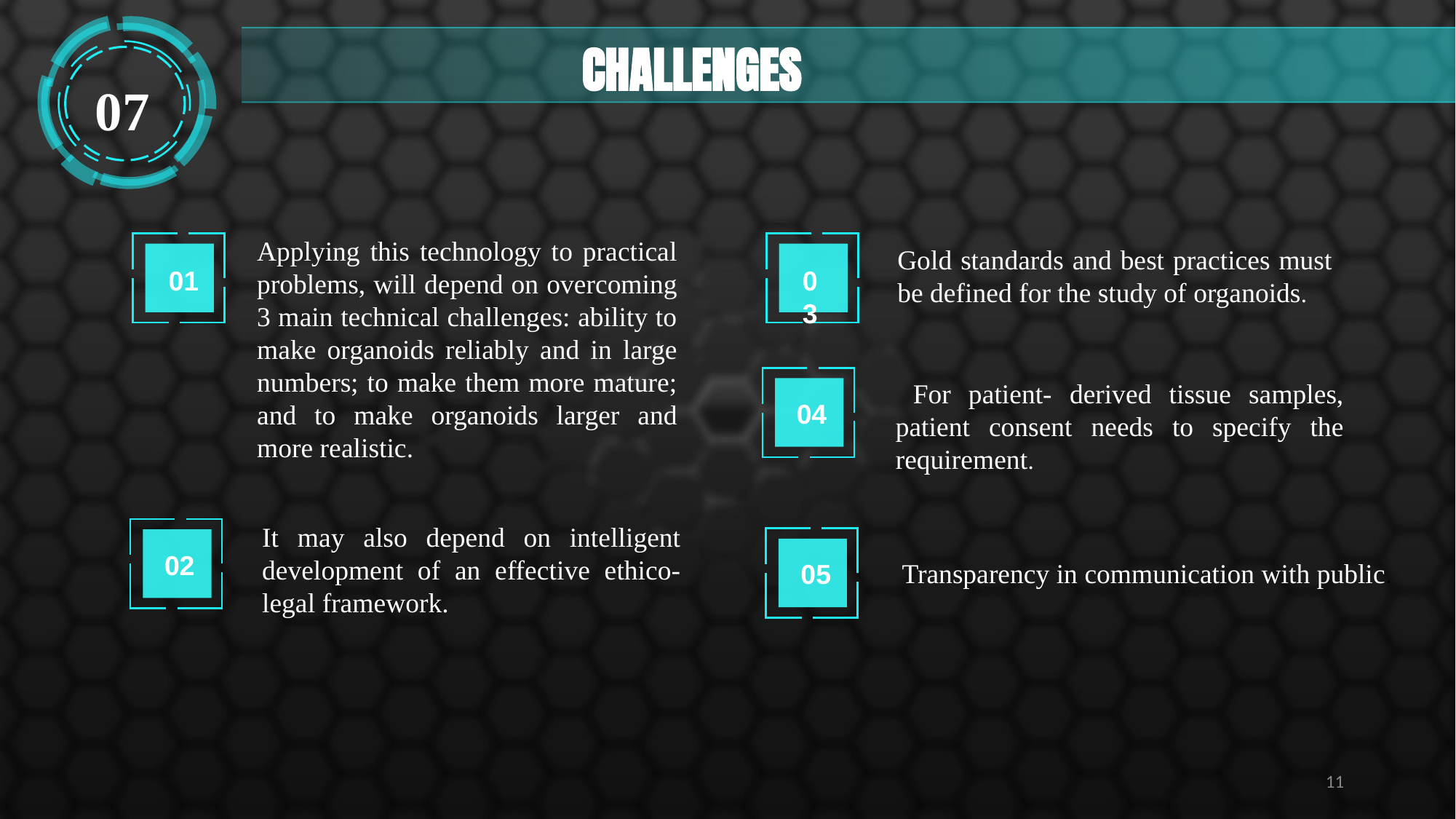

CHALLENGES
07
Applying this technology to practical problems, will depend on overcoming 3 main technical challenges: ability to make organoids reliably and in large numbers; to make them more mature; and to make organoids larger and more realistic.

01

03
Gold standards and best practices must be defined for the study of organoids.

04
 For patient- derived tissue samples, patient consent needs to specify the requirement.

It may also depend on intelligent development of an effective ethico- legal framework.

02

05
Transparency in communication with public.

11